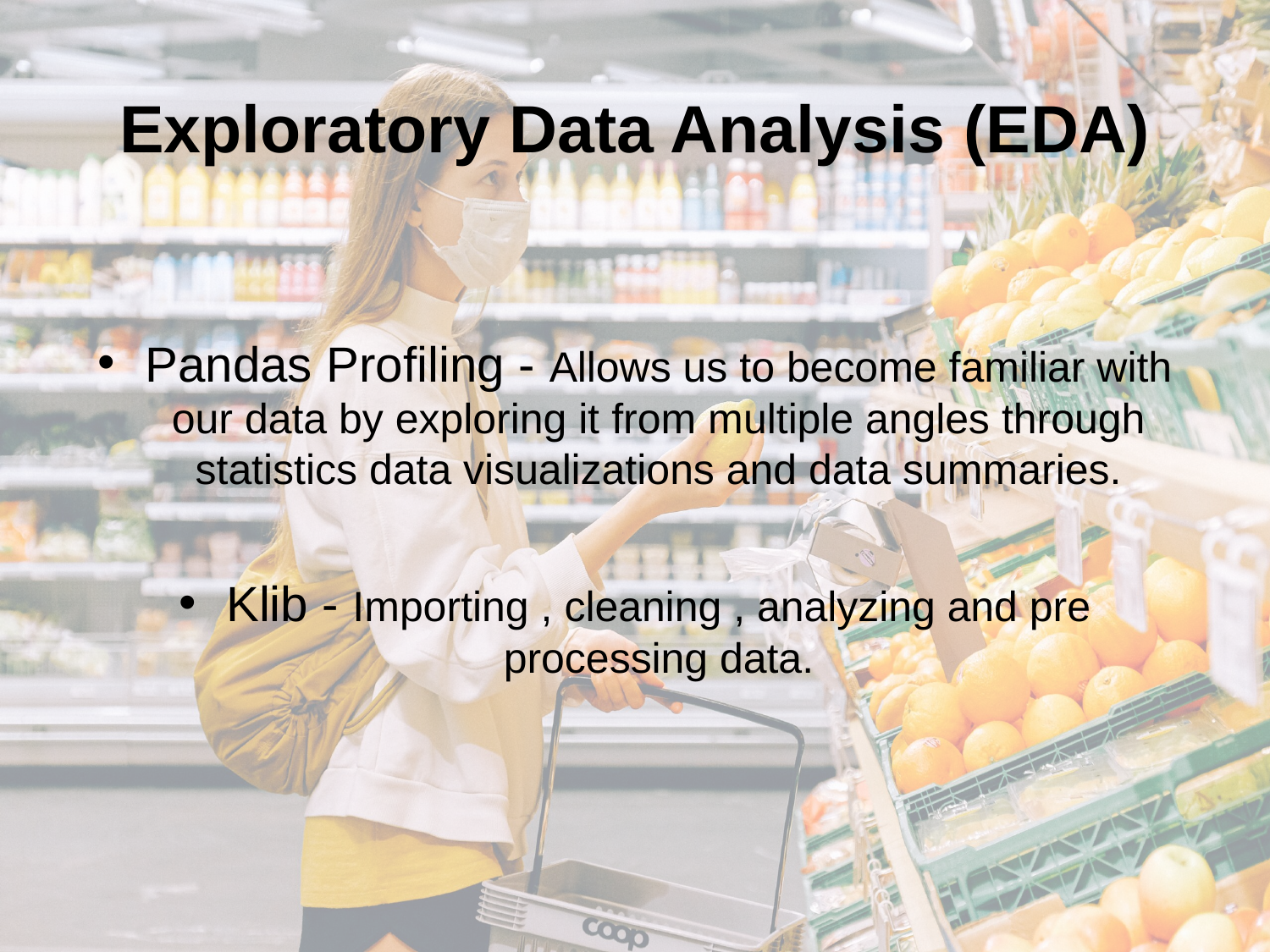

# Exploratory Data Analysis (EDA)
Pandas Profiling - Allows us to become familiar with our data by exploring it from multiple angles through statistics data visualizations and data summaries.

Klib - Importing , cleaning , analyzing and pre processing data.